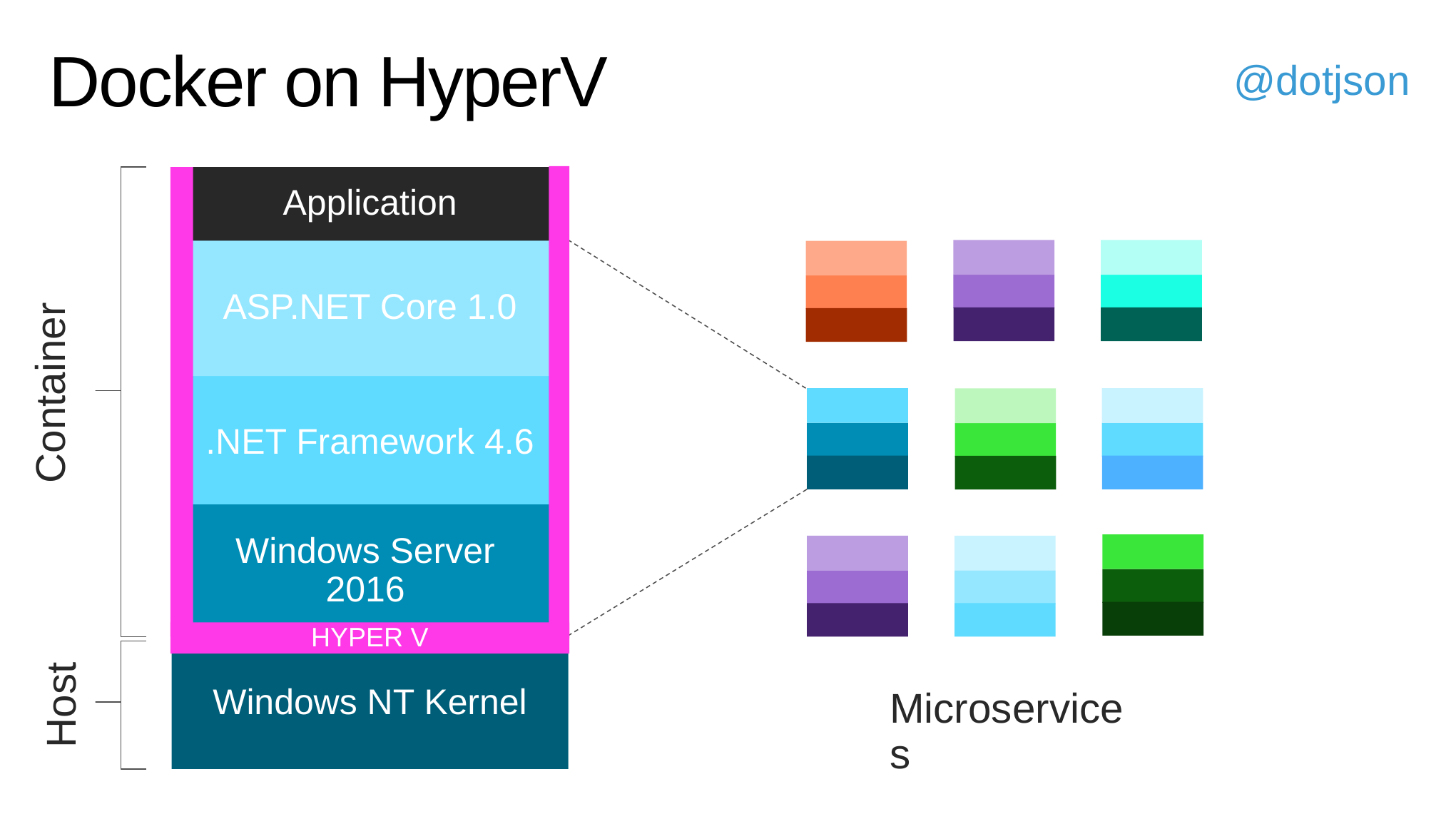

# Docker on HyperV

Application

Microservices
ASP.NET Core 1.0
.NET Framework 4.6
Windows Server 2016
Container
HYPER V
Windows NT Kernel

Host